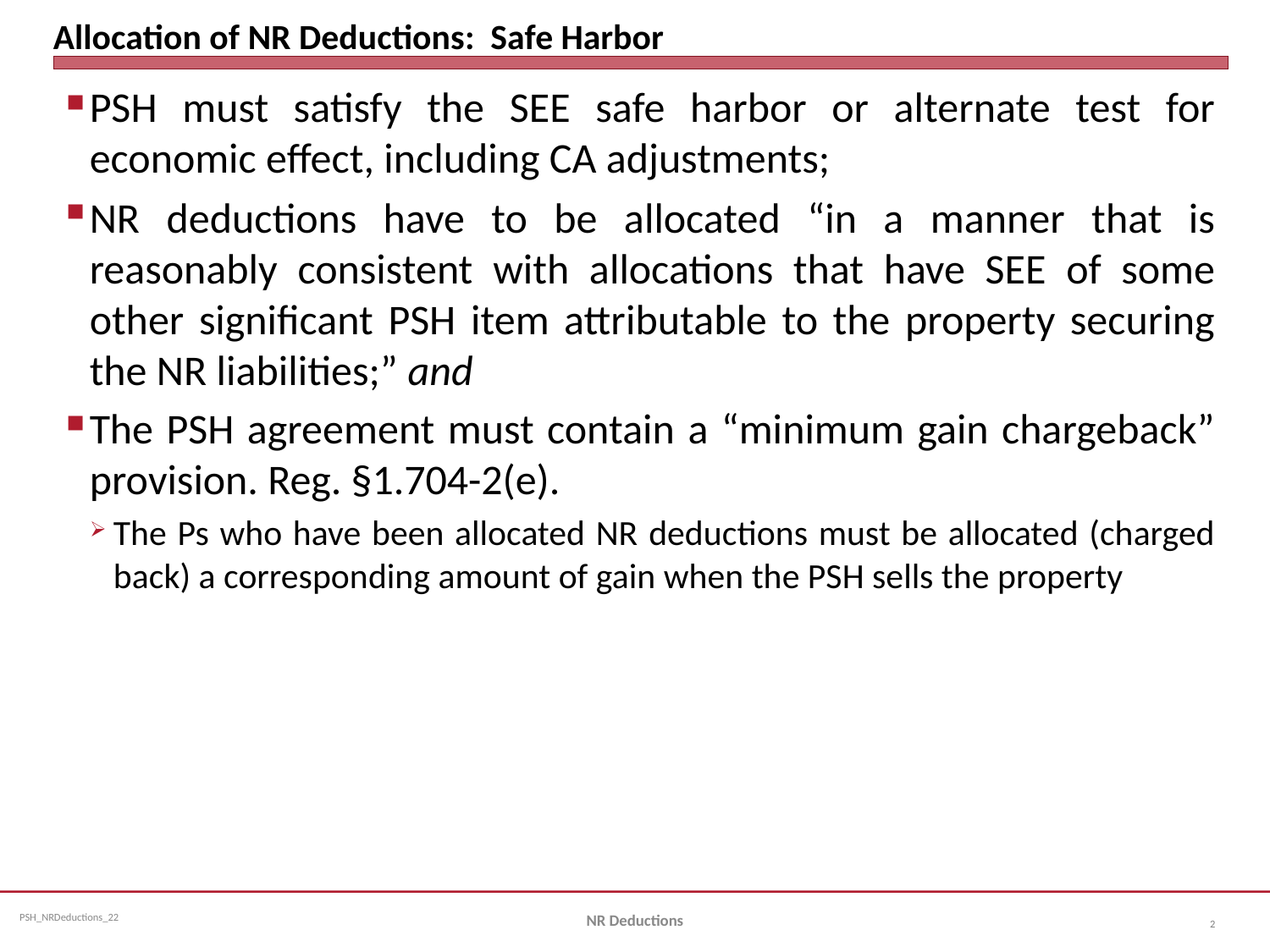

# Allocation of NR Deductions:  Safe Harbor
PSH must satisfy the SEE safe harbor or alternate test for economic effect, including CA adjustments;
NR deductions have to be allocated “in a manner that is reasonably consistent with allocations that have SEE of some other significant PSH item attributable to the property securing the NR liabilities;” and
The PSH agreement must contain a “minimum gain chargeback” provision. Reg. §1.704-2(e).
The Ps who have been allocated NR deductions must be allocated (charged back) a corresponding amount of gain when the PSH sells the property

NR Deductions
2